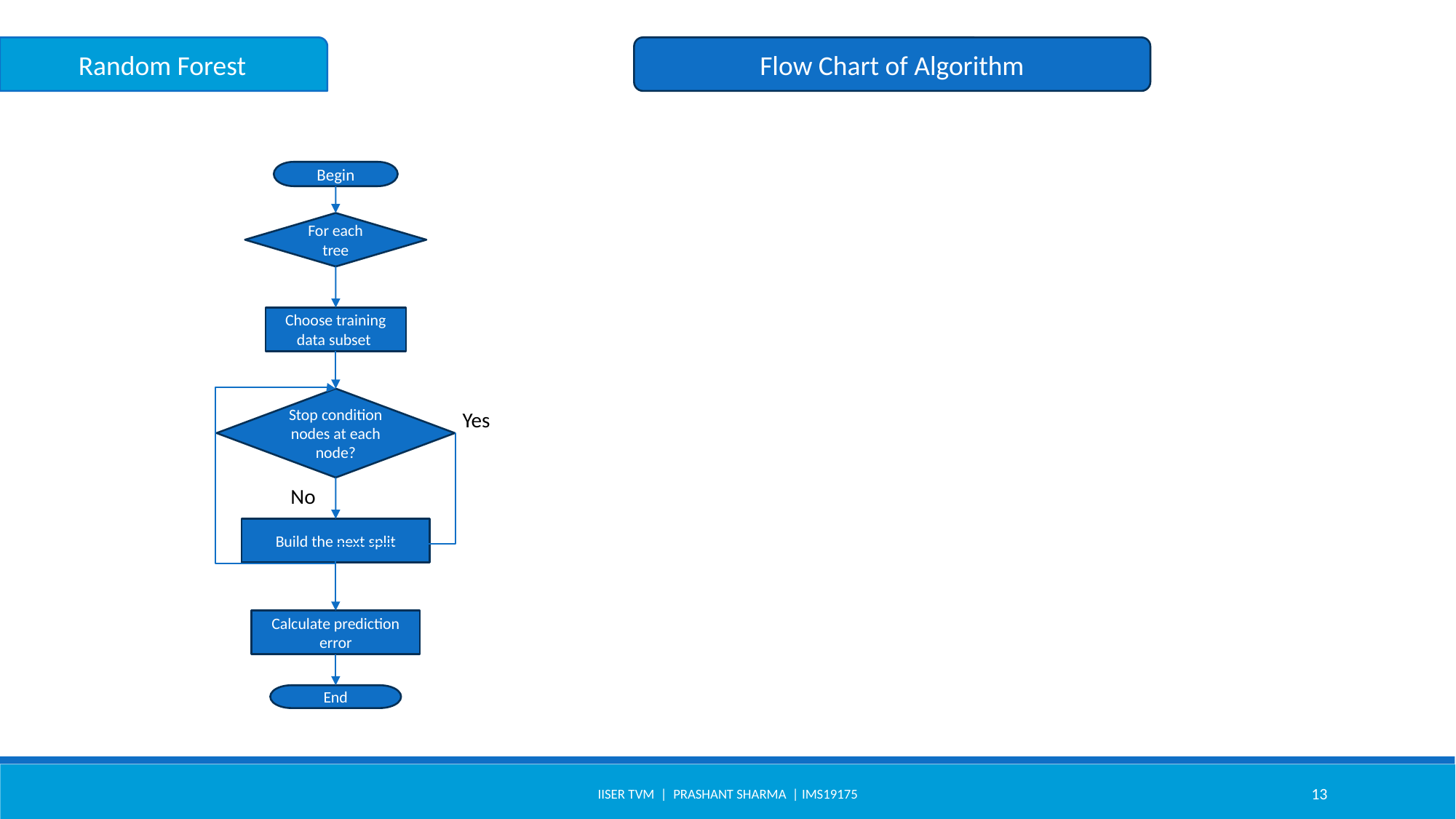

Random Forest
Flow Chart of Algorithm
Begin
For each tree
Choose training data subset
Stop condition nodes at each node?
Yes
No
Build the next split
Calculate prediction error
End
IISER TVM  |  Prashant Sharma  | IMS19175
13